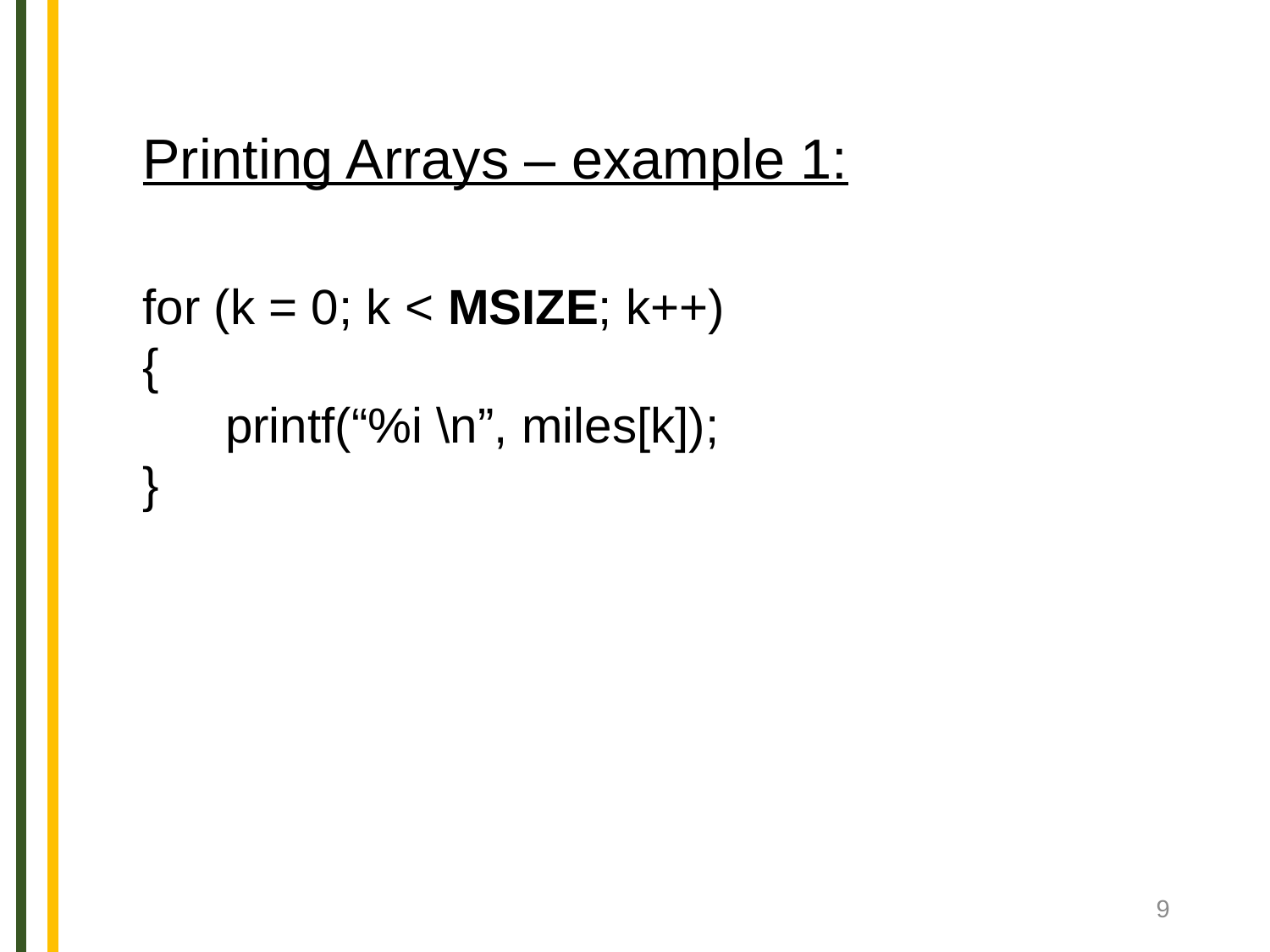

Printing Arrays – example 1:

for (k = 0; k < MSIZE; k++)
{
      printf(“%i \n”, miles[k]);
}
9